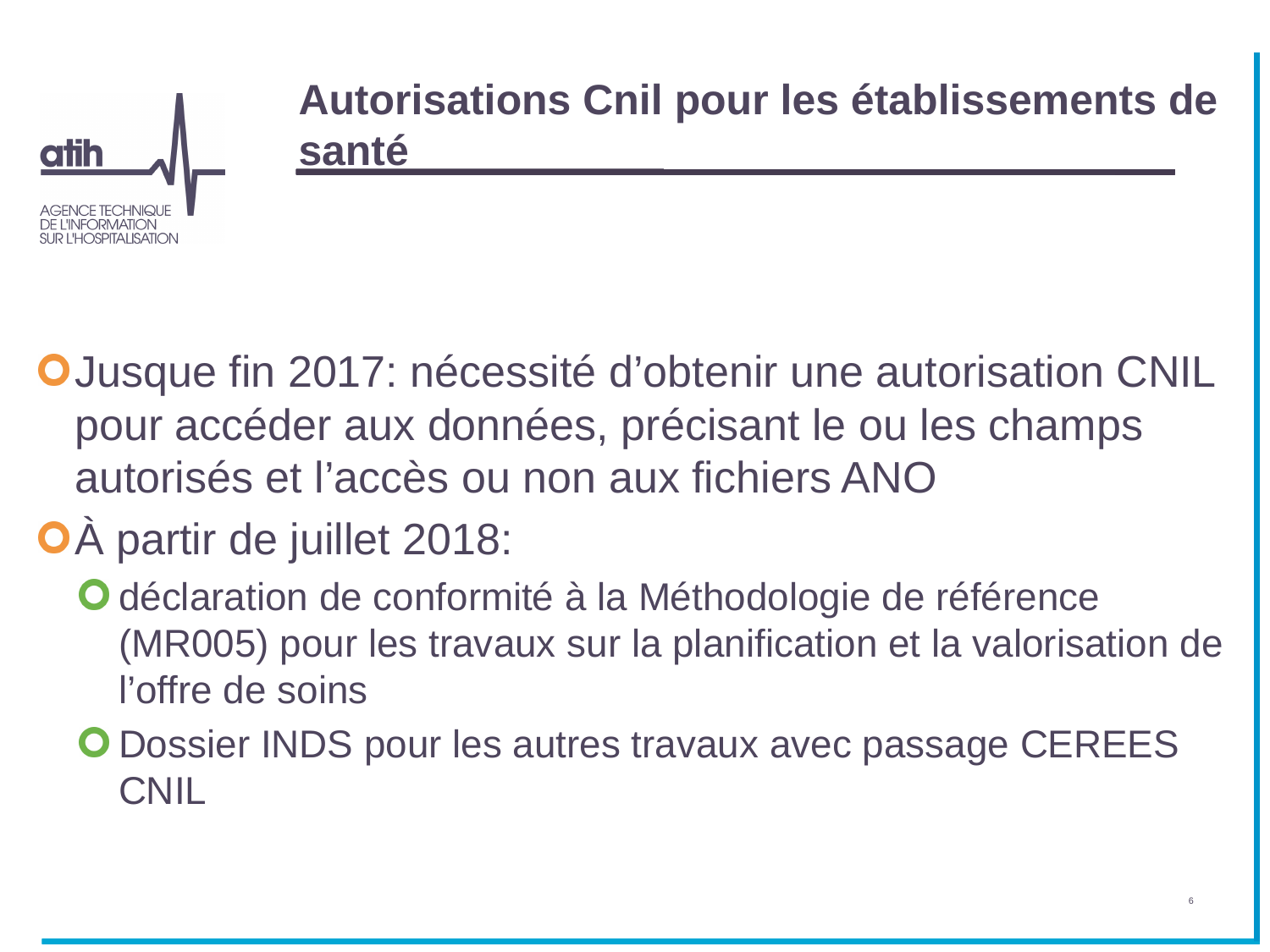

# Autorisations Cnil pour les établissements de santé
Jusque fin 2017: nécessité d’obtenir une autorisation CNIL pour accéder aux données, précisant le ou les champs autorisés et l’accès ou non aux fichiers ANO
À partir de juillet 2018:
déclaration de conformité à la Méthodologie de référence (MR005) pour les travaux sur la planification et la valorisation de l’offre de soins
Dossier INDS pour les autres travaux avec passage CEREES CNIL
6